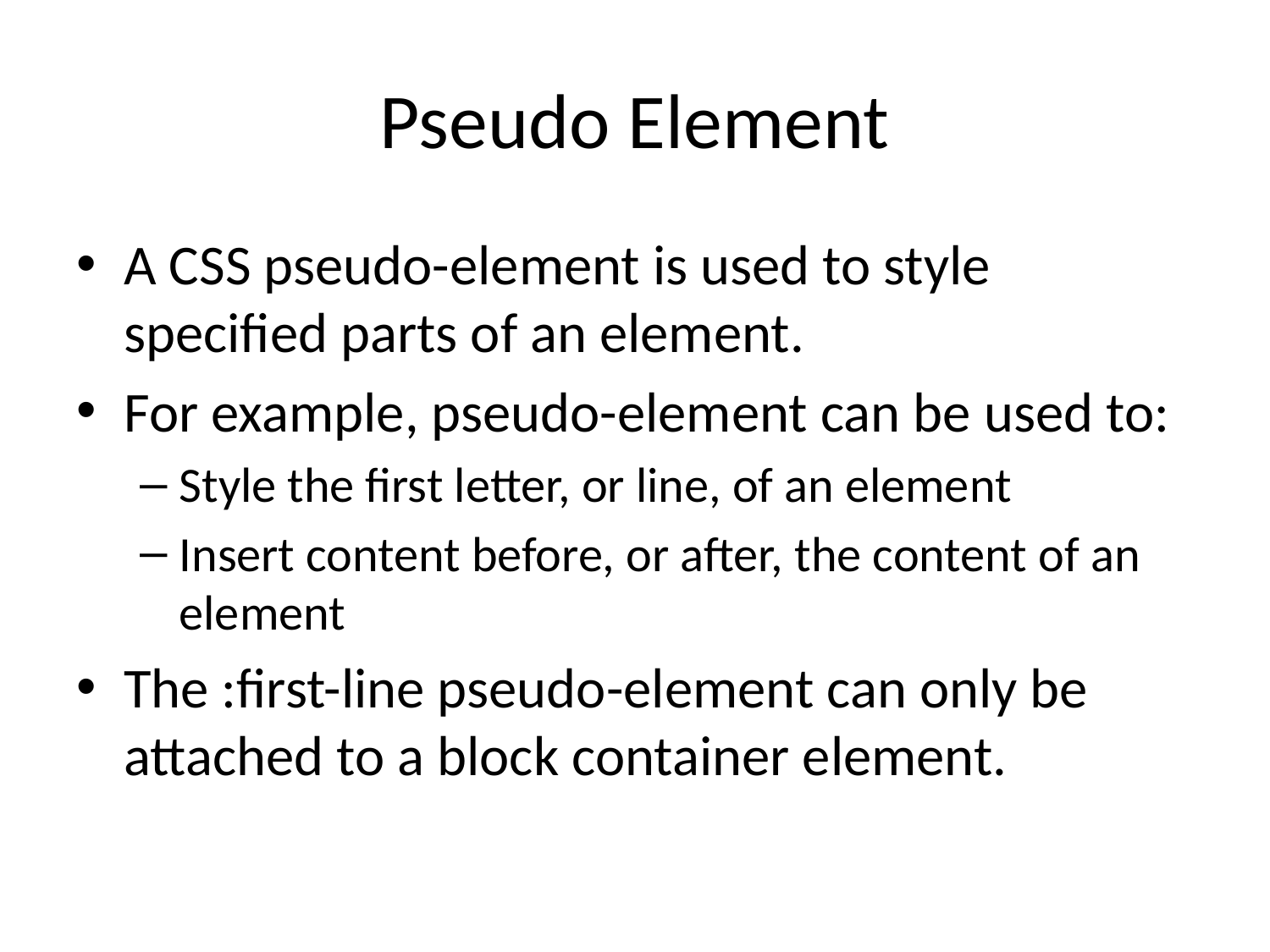

# Pseudo Element
A CSS pseudo-element is used to style specified parts of an element.
For example, pseudo-element can be used to:
Style the first letter, or line, of an element
Insert content before, or after, the content of an element
The :first-line pseudo-element can only be attached to a block container element.